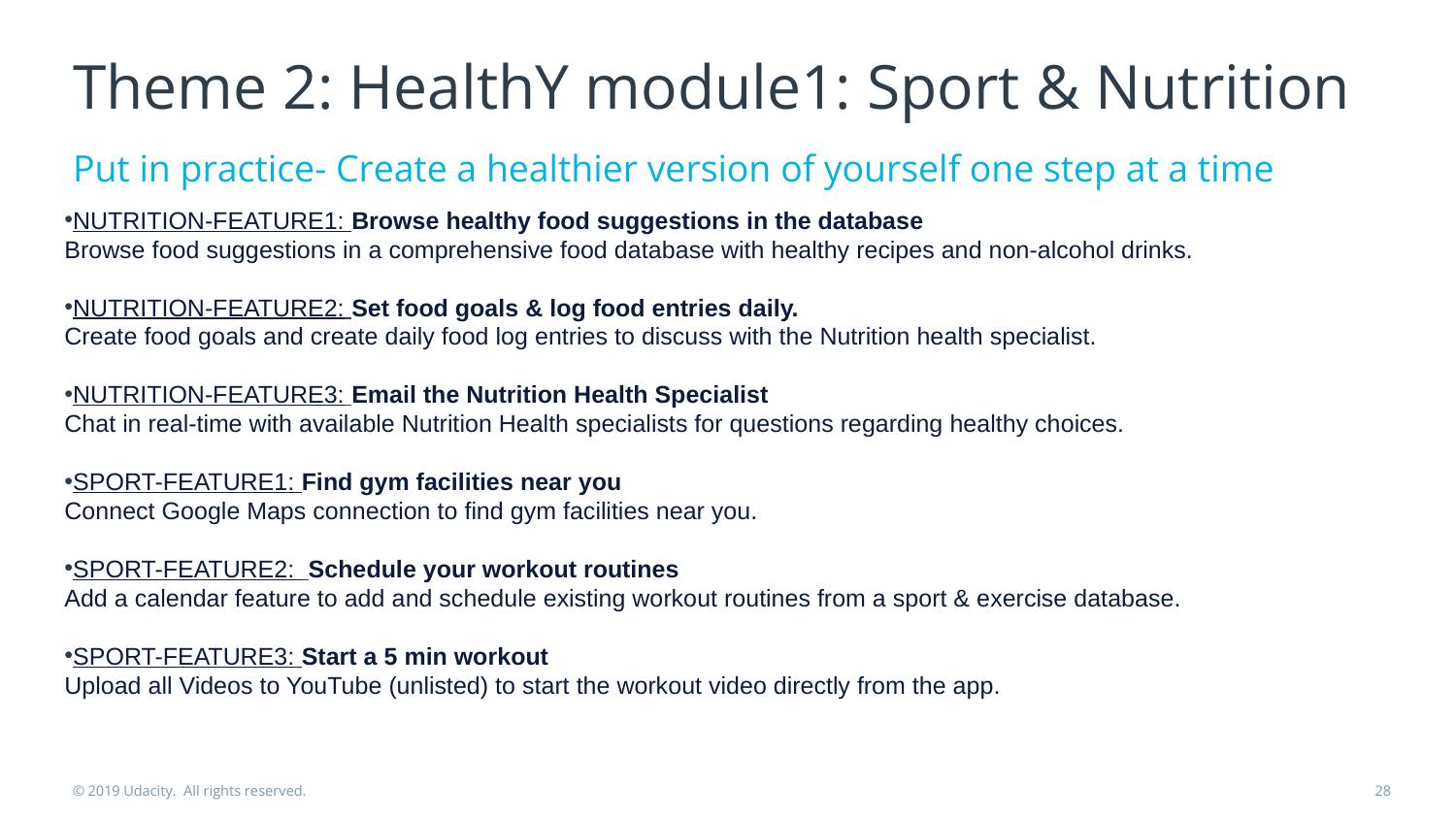

# Theme 2: HealthY module1: Sport & Nutrition
Put in practice- Create a healthier version of yourself one step at a time

NUTRITION-FEATURE1: Browse healthy food suggestions in the database
Browse food suggestions in a comprehensive food database with healthy recipes and non-alcohol drinks.

NUTRITION-FEATURE2: Set food goals & log food entries daily.
Create food goals and create daily food log entries to discuss with the Nutrition health specialist.

NUTRITION-FEATURE3: Email the Nutrition Health Specialist
Chat in real-time with available Nutrition Health specialists for questions regarding healthy choices.

SPORT-FEATURE1: Find gym facilities near you
Connect Google Maps connection to find gym facilities near you.

SPORT-FEATURE2:  Schedule your workout routines
Add a calendar feature to add and schedule existing workout routines from a sport & exercise database.

SPORT-FEATURE3: Start a 5 min workout
Upload all Videos to YouTube (unlisted) to start the workout video directly from the app.

© 2019 Udacity.  All rights reserved.
28